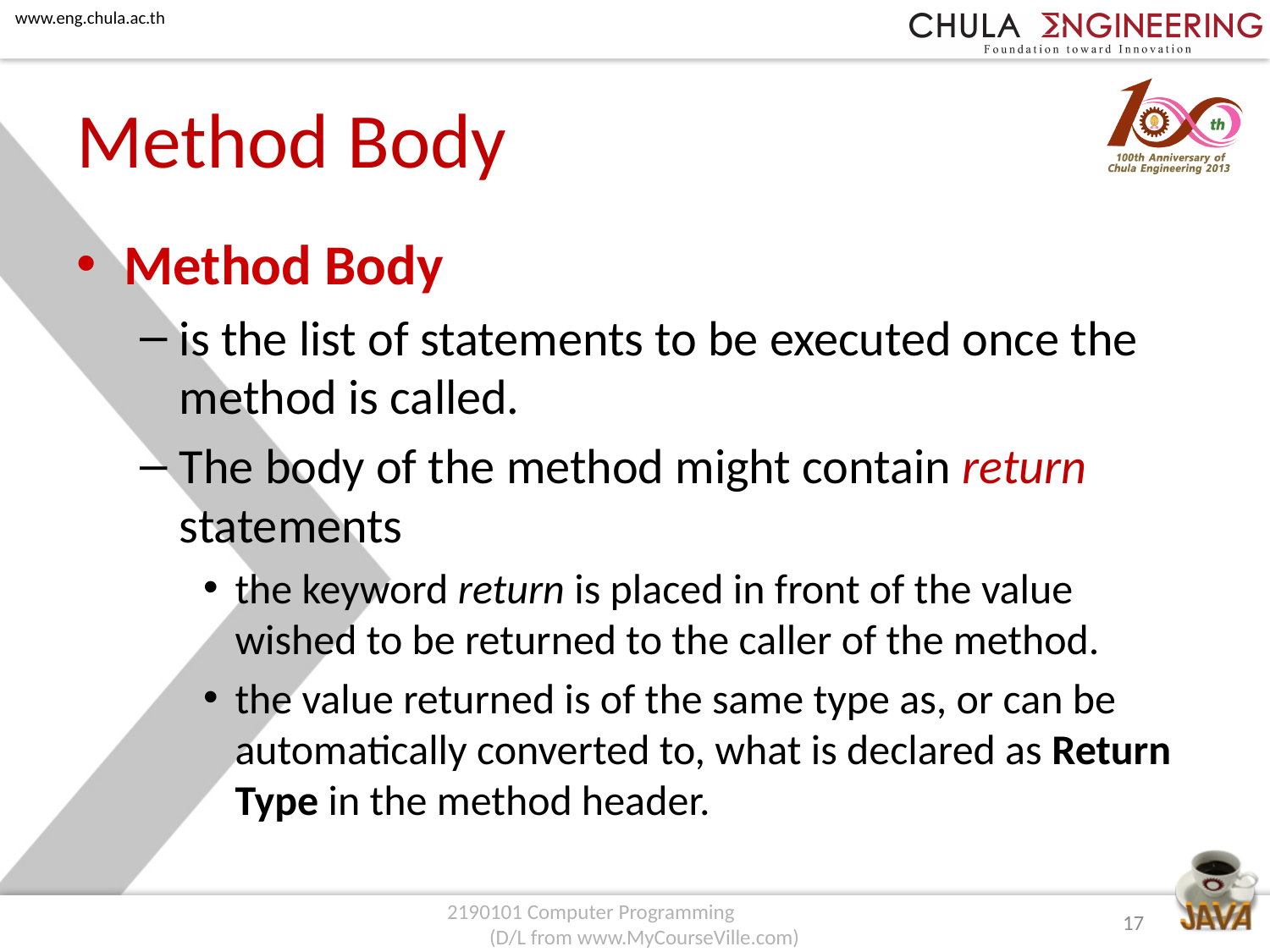

# Method Body
Method Body
is the list of statements to be executed once the method is called.
The body of the method might contain return statements
the keyword return is placed in front of the value wished to be returned to the caller of the method.
the value returned is of the same type as, or can be automatically converted to, what is declared as Return Type in the method header.
17
2190101 Computer Programming                       (D/L from www.MyCourseVille.com)